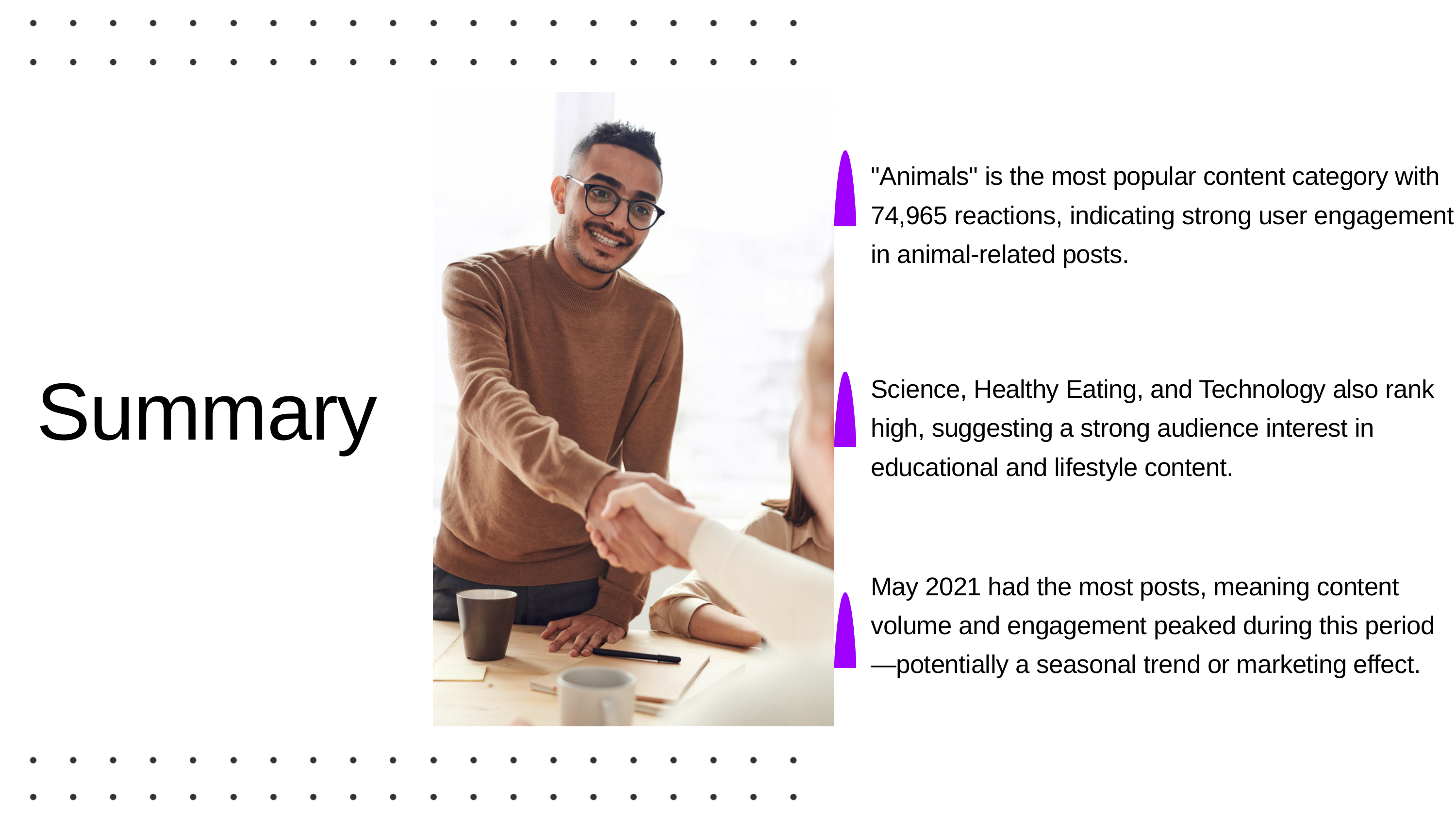

"Animals" is the most popular content category with 74,965 reactions, indicating strong user engagement in animal-related posts.

Summary
Science, Healthy Eating, and Technology also rank high, suggesting a strong audience interest in educational and lifestyle content.

May 2021 had the most posts, meaning content volume and engagement peaked during this period—potentially a seasonal trend or marketing effect.